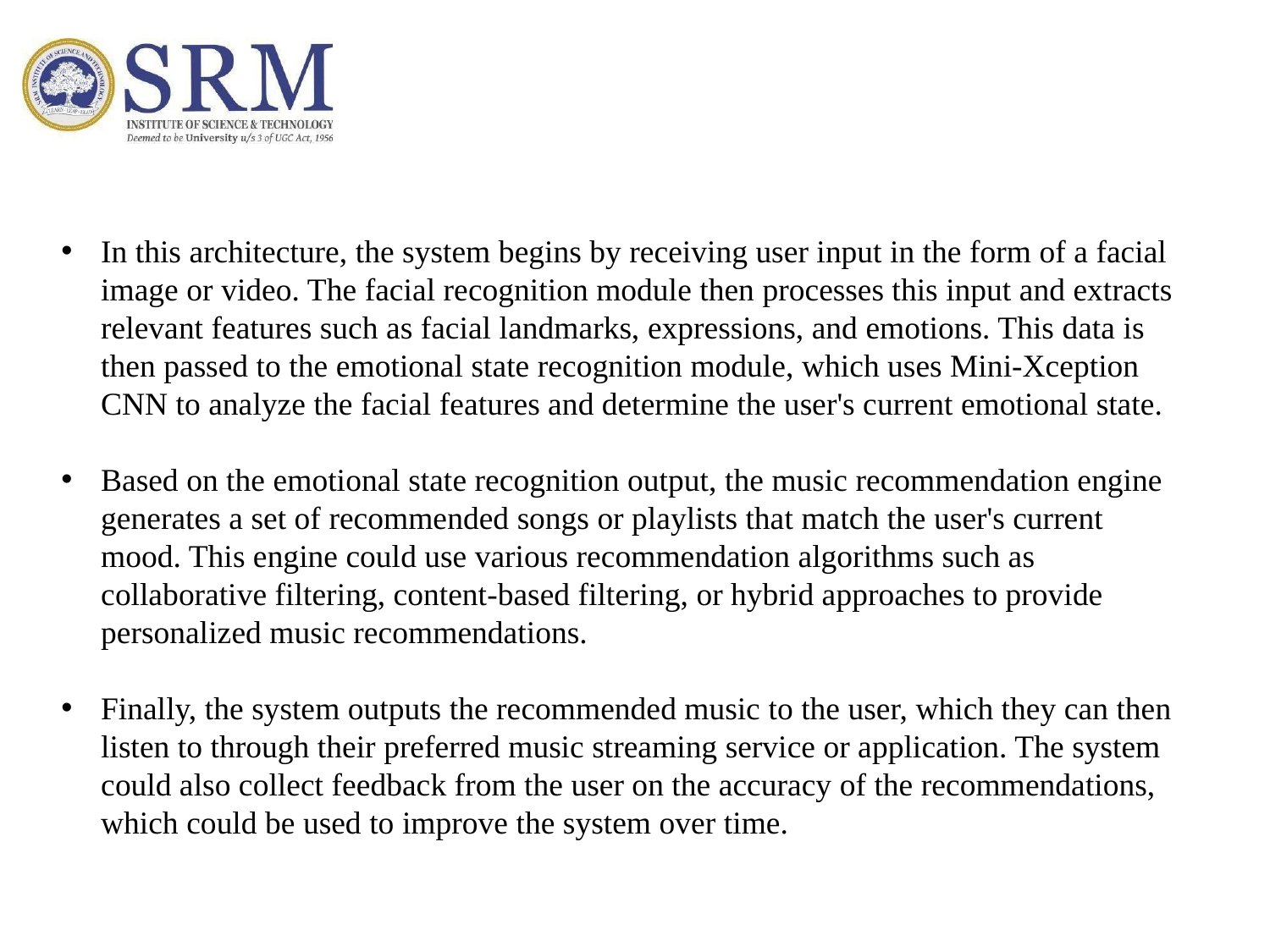

In this architecture, the system begins by receiving user input in the form of a facial image or video. The facial recognition module then processes this input and extracts relevant features such as facial landmarks, expressions, and emotions. This data is then passed to the emotional state recognition module, which uses Mini-Xception CNN to analyze the facial features and determine the user's current emotional state.

Based on the emotional state recognition output, the music recommendation engine generates a set of recommended songs or playlists that match the user's current mood. This engine could use various recommendation algorithms such as collaborative filtering, content-based filtering, or hybrid approaches to provide personalized music recommendations.

Finally, the system outputs the recommended music to the user, which they can then listen to through their preferred music streaming service or application. The system could also collect feedback from the user on the accuracy of the recommendations, which could be used to improve the system over time.